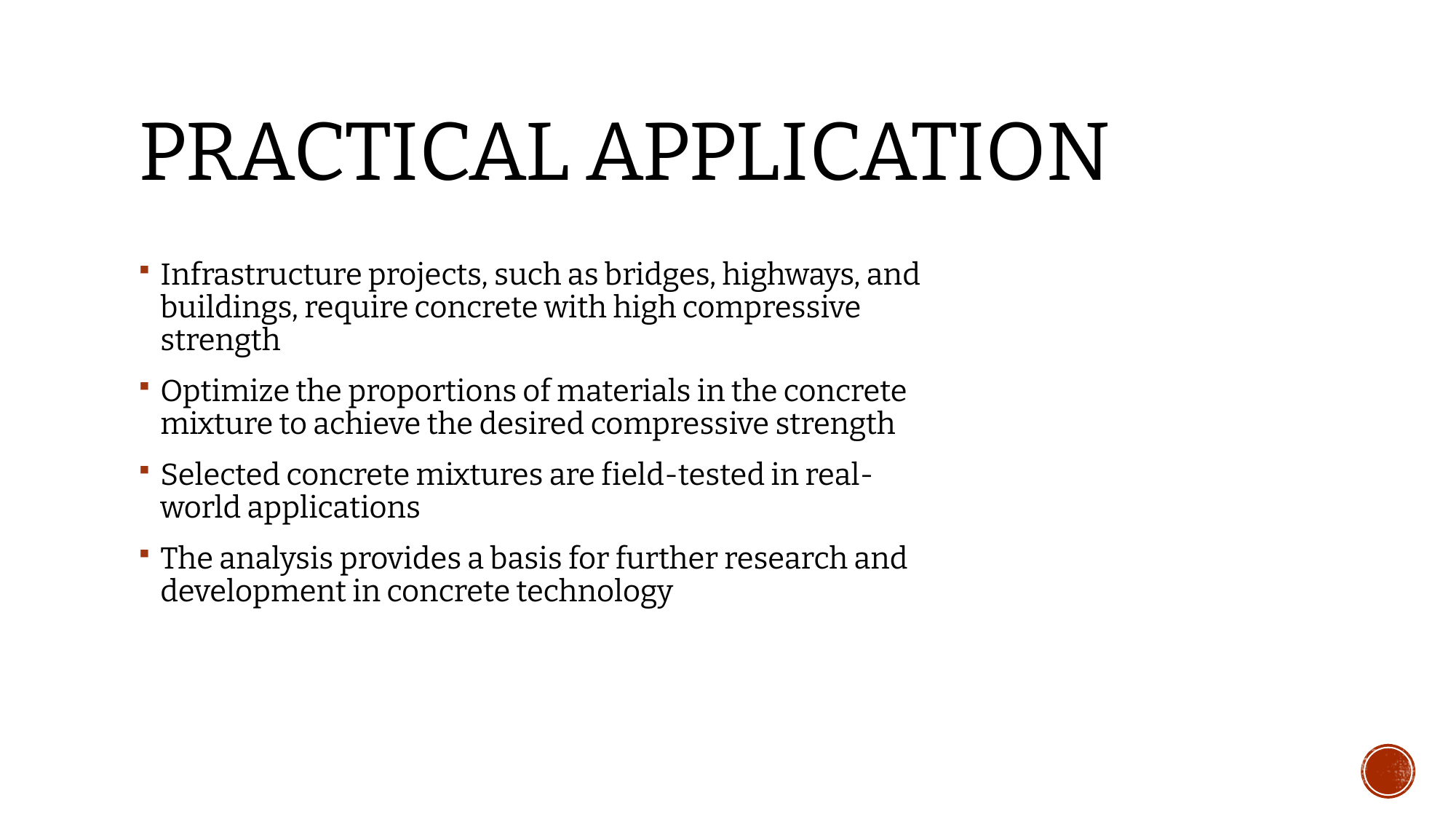

# Practical Application
Infrastructure projects, such as bridges, highways, and buildings, require concrete with high compressive strength
Optimize the proportions of materials in the concrete mixture to achieve the desired compressive strength
Selected concrete mixtures are field-tested in real-world applications
The analysis provides a basis for further research and development in concrete technology